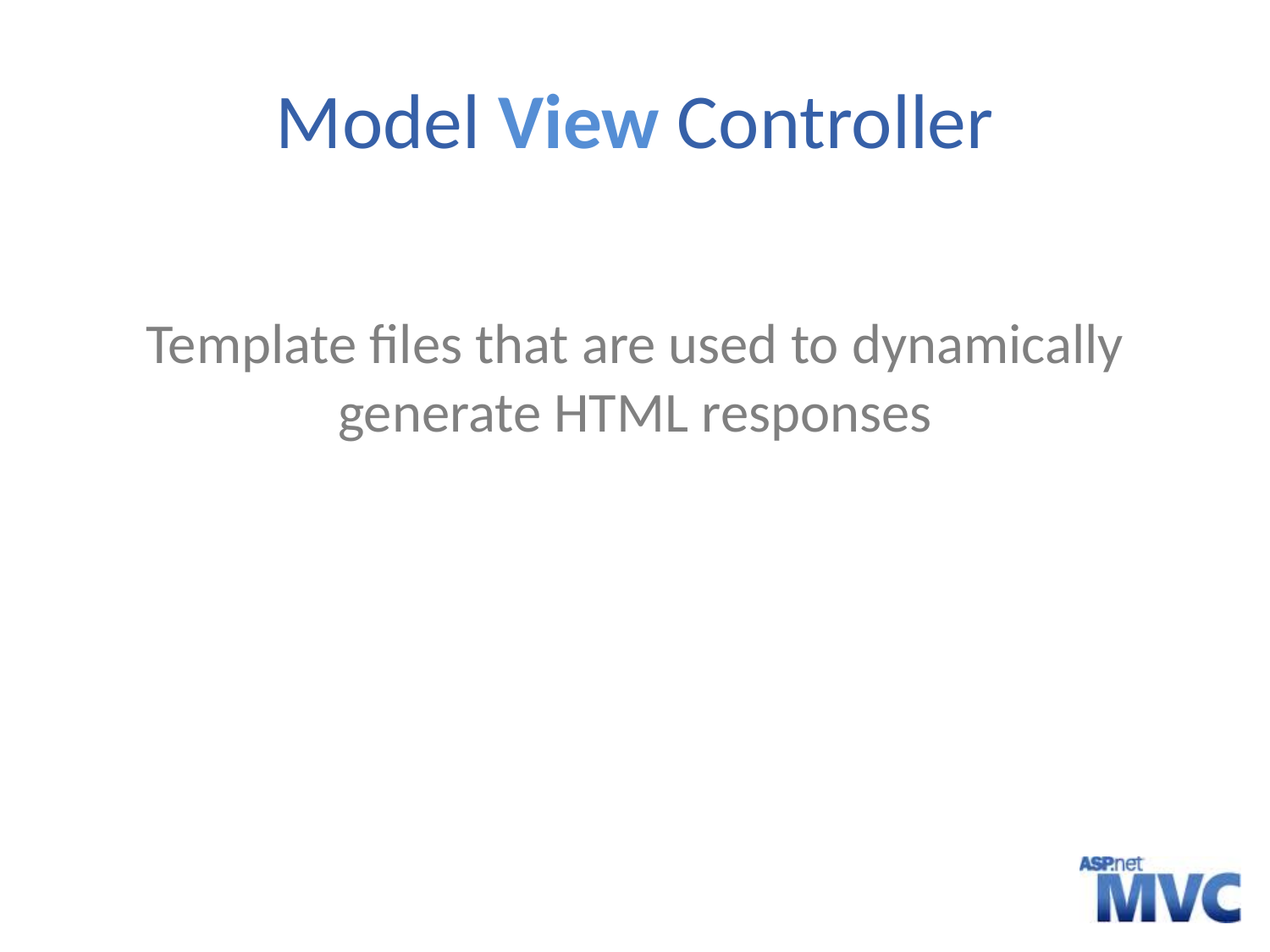

# Model View Controller

Template files that are used to dynamically generate HTML responses